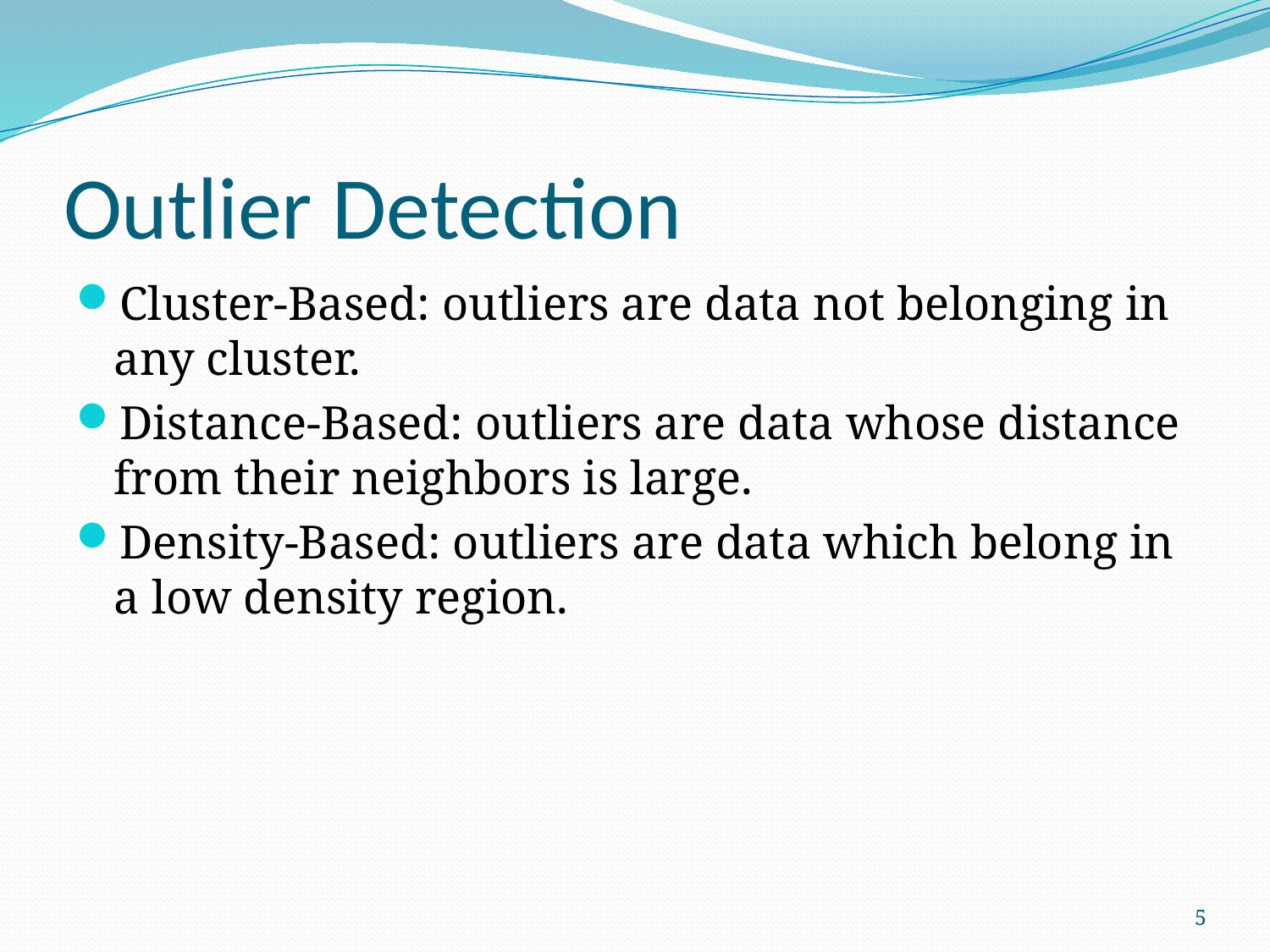

# Outlier Detection
Cluster-Based: outliers are data not belonging in any cluster.
Distance-Based: outliers are data whose distance from their neighbors is large.
Density-Based: outliers are data which belong in a low density region.
5